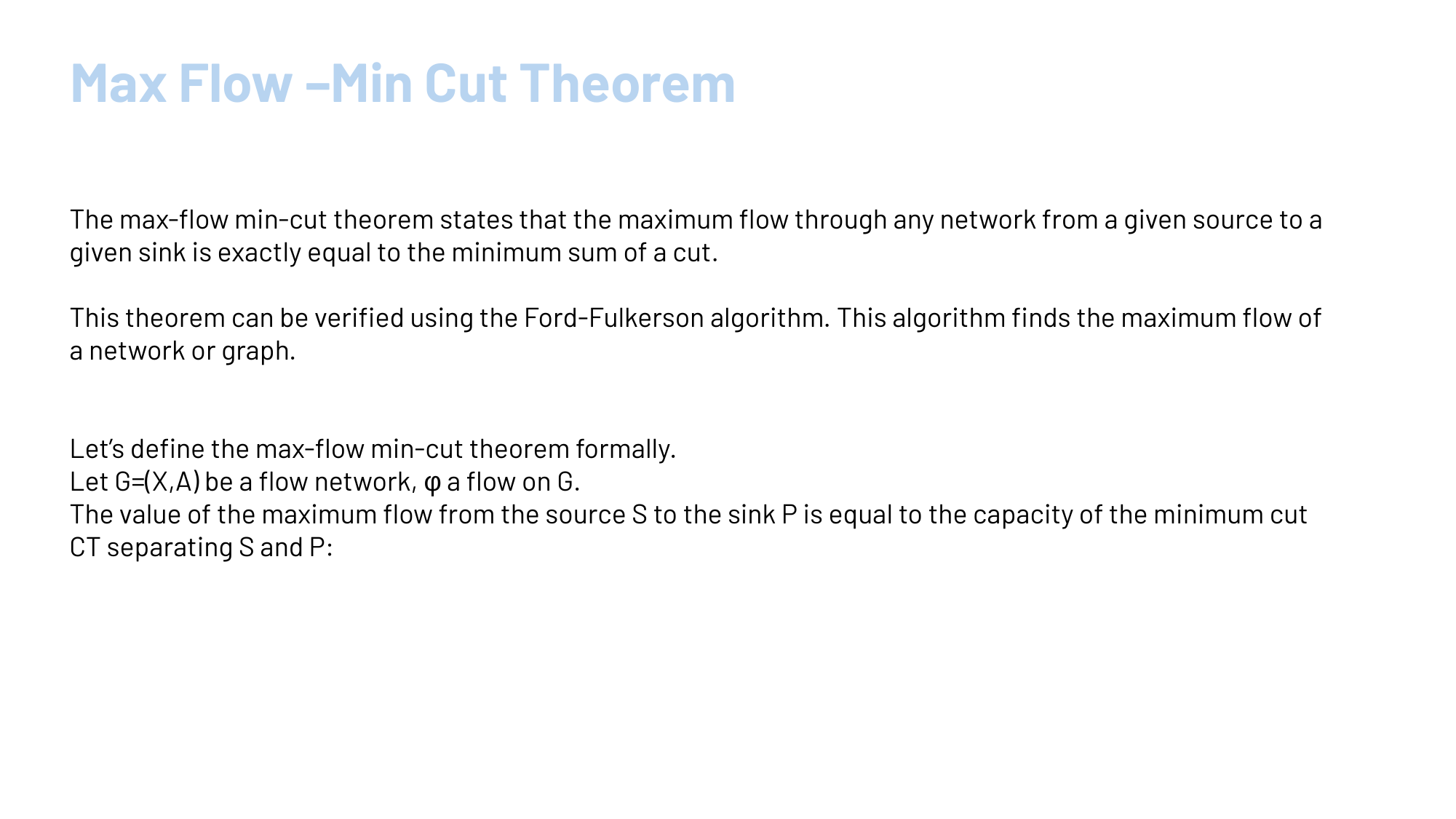

Max Flow –Min Cut Theorem
The max-flow min-cut theorem states that the maximum flow through any network from a given source to a given sink is exactly equal to the minimum sum of a cut.

This theorem can be verified using the Ford-Fulkerson algorithm. This algorithm finds the maximum flow of a network or graph.

Let’s define the max-flow min-cut theorem formally.
Let G=(X,A) be a flow network, φ a flow on G.
The value of the maximum flow from the source S to the sink P is equal to the capacity of the minimum cut CT separating S and P: